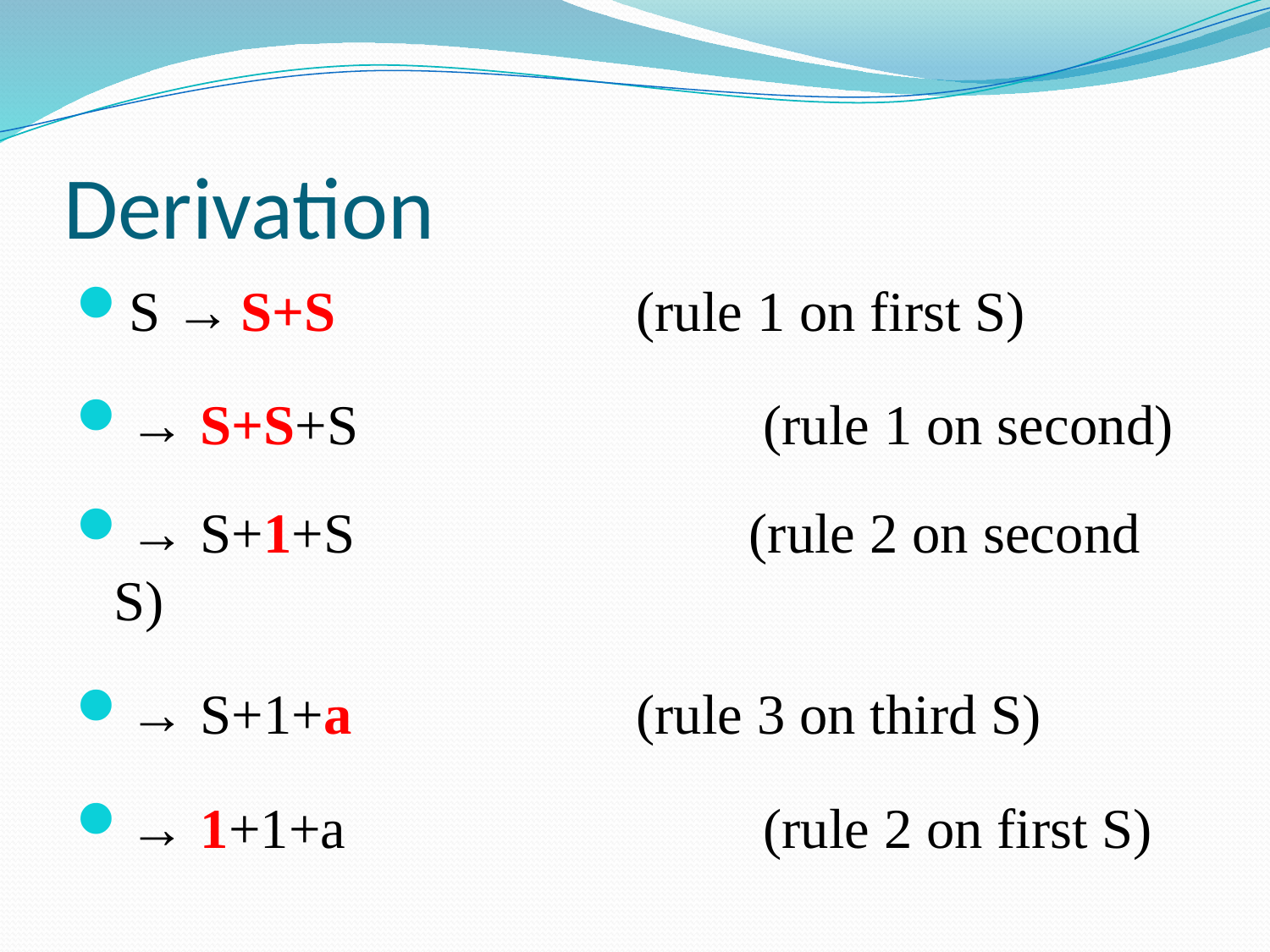

# Derivation
S →	S+S 			 (rule 1 on first S)

→ S+S+S 			 (rule 1 on second)

→ S+1+S 			(rule 2 on second S)

→ S+1+a 			 (rule 3 on third S)

→ 1+1+a				 (rule 2 on first S)